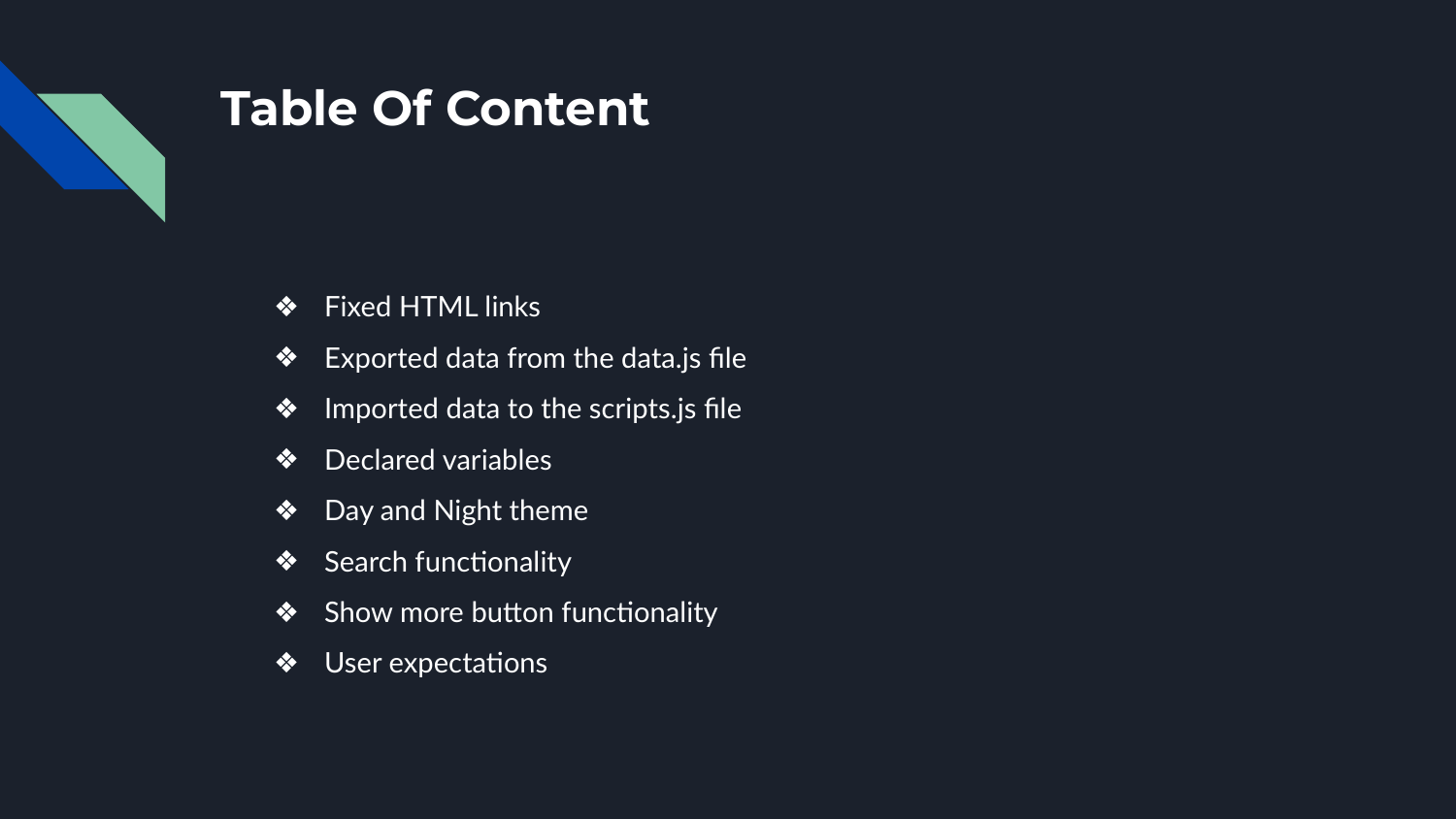

# Table Of Content
Fixed HTML links
Exported data from the data.js file
Imported data to the scripts.js file
Declared variables
Day and Night theme
Search functionality
Show more button functionality
User expectations